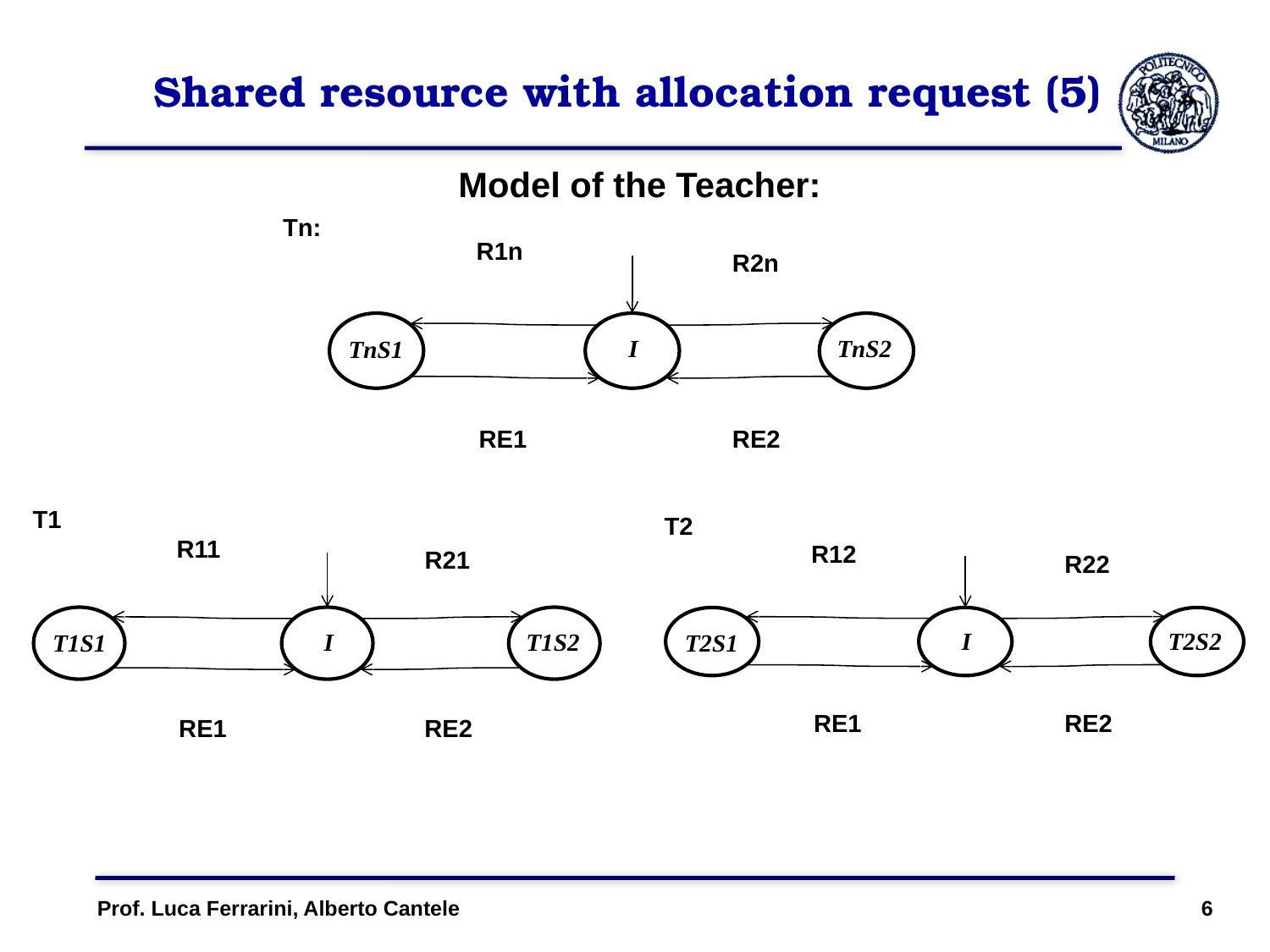

# Shared resource with allocation request (5)
Model of the Teacher:
Tn:

TnS1
I
TnS2
RE1
R2n
RE2
R1n
T1
R11
R21

T1S1
I
T1S2
RE1
RE2
T2
R12
R22

T2S1
I
T2S2
RE1
RE2
Prof. Luca Ferrarini, Alberto Cantele                                                                                                                             6